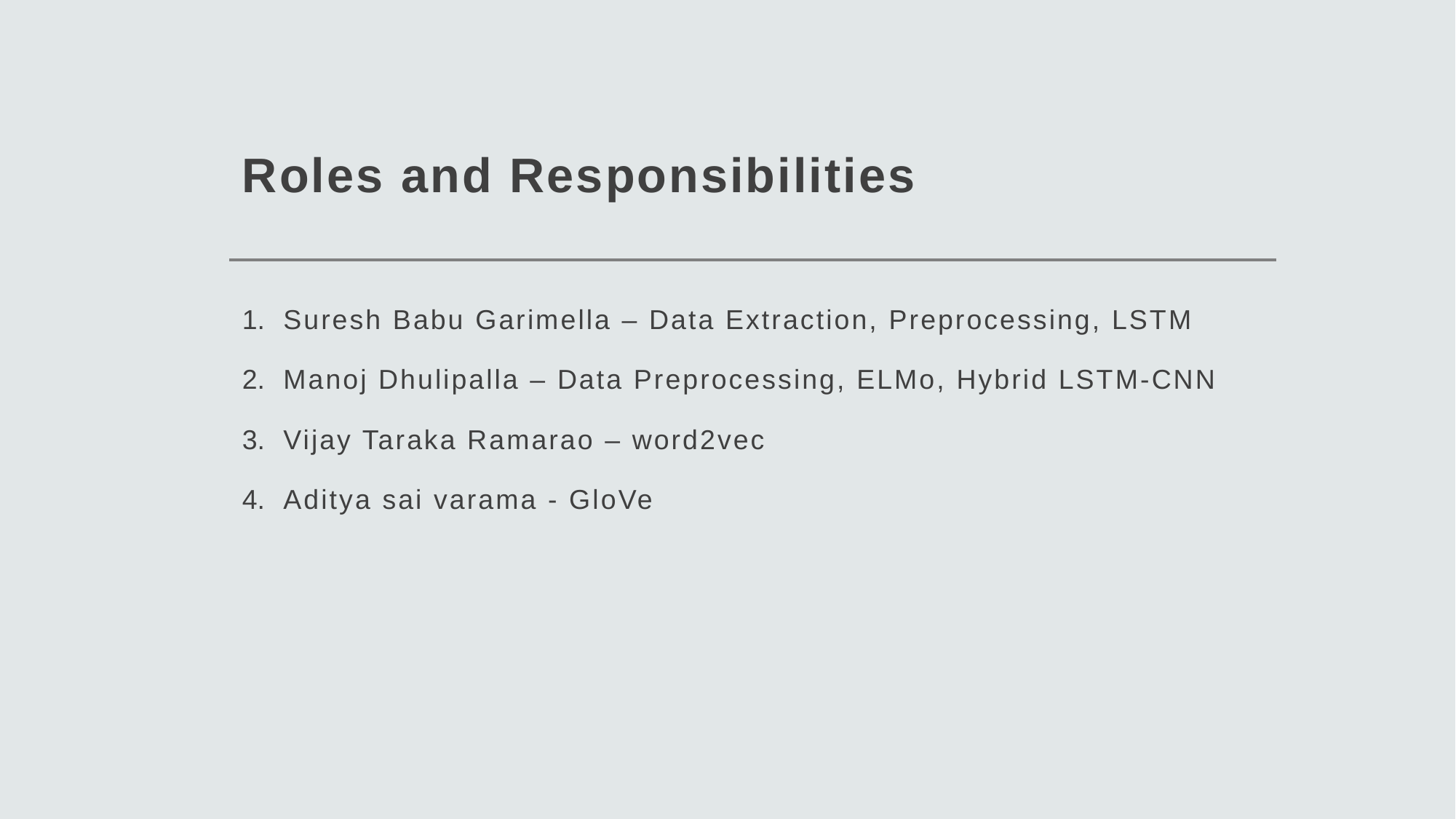

# Roles and Responsibilities
Suresh Babu Garimella – Data Extraction, Preprocessing, LSTM
Manoj Dhulipalla – Data Preprocessing, ELMo, Hybrid LSTM-CNN
Vijay Taraka Ramarao – word2vec
Aditya sai varama - GloVe